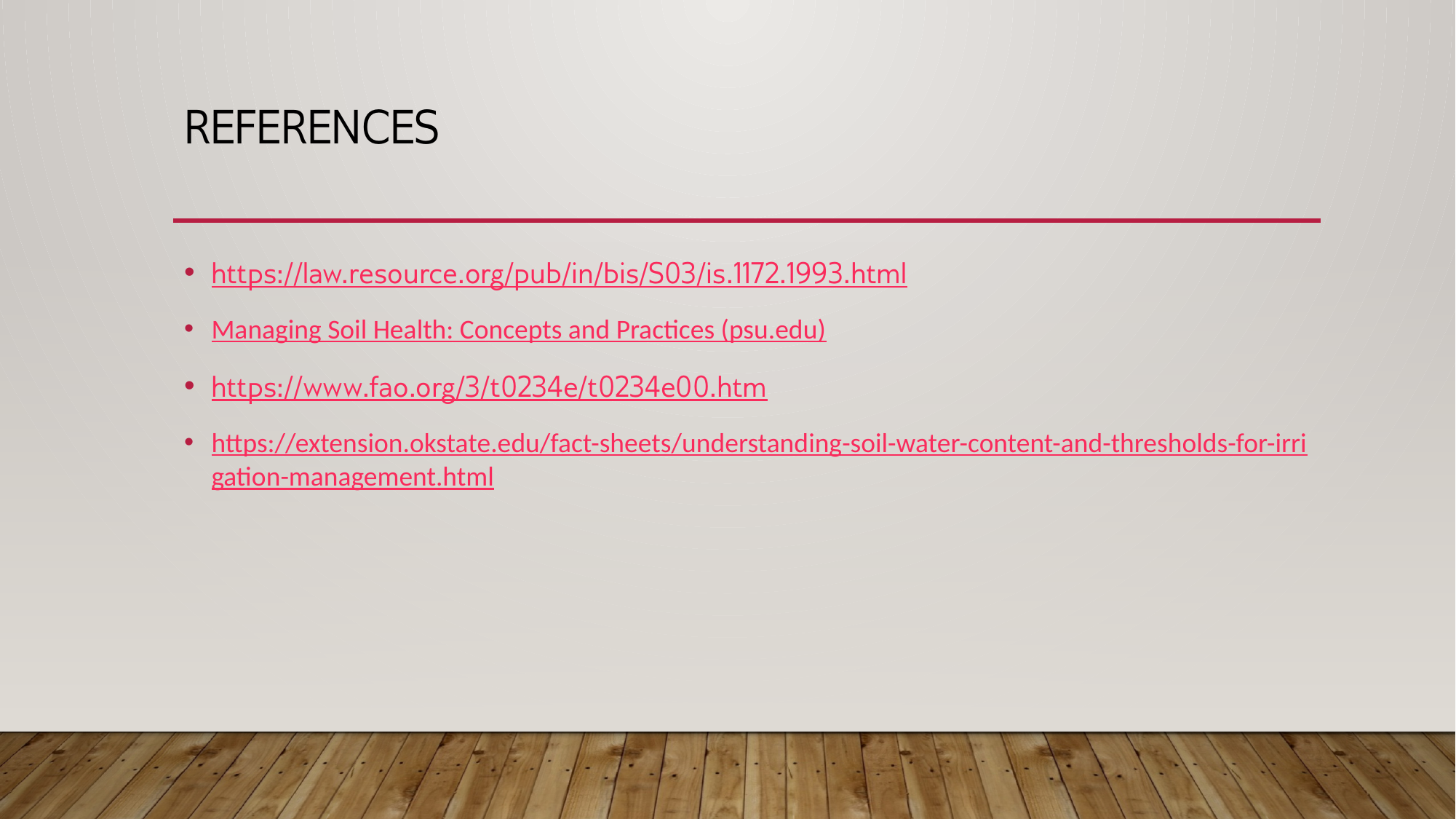

# References
https://law.resource.org/pub/in/bis/S03/is.1172.1993.html
Managing Soil Health: Concepts and Practices (psu.edu)
https://www.fao.org/3/t0234e/t0234e00.htm
https://extension.okstate.edu/fact-sheets/understanding-soil-water-content-and-thresholds-for-irrigation-management.html